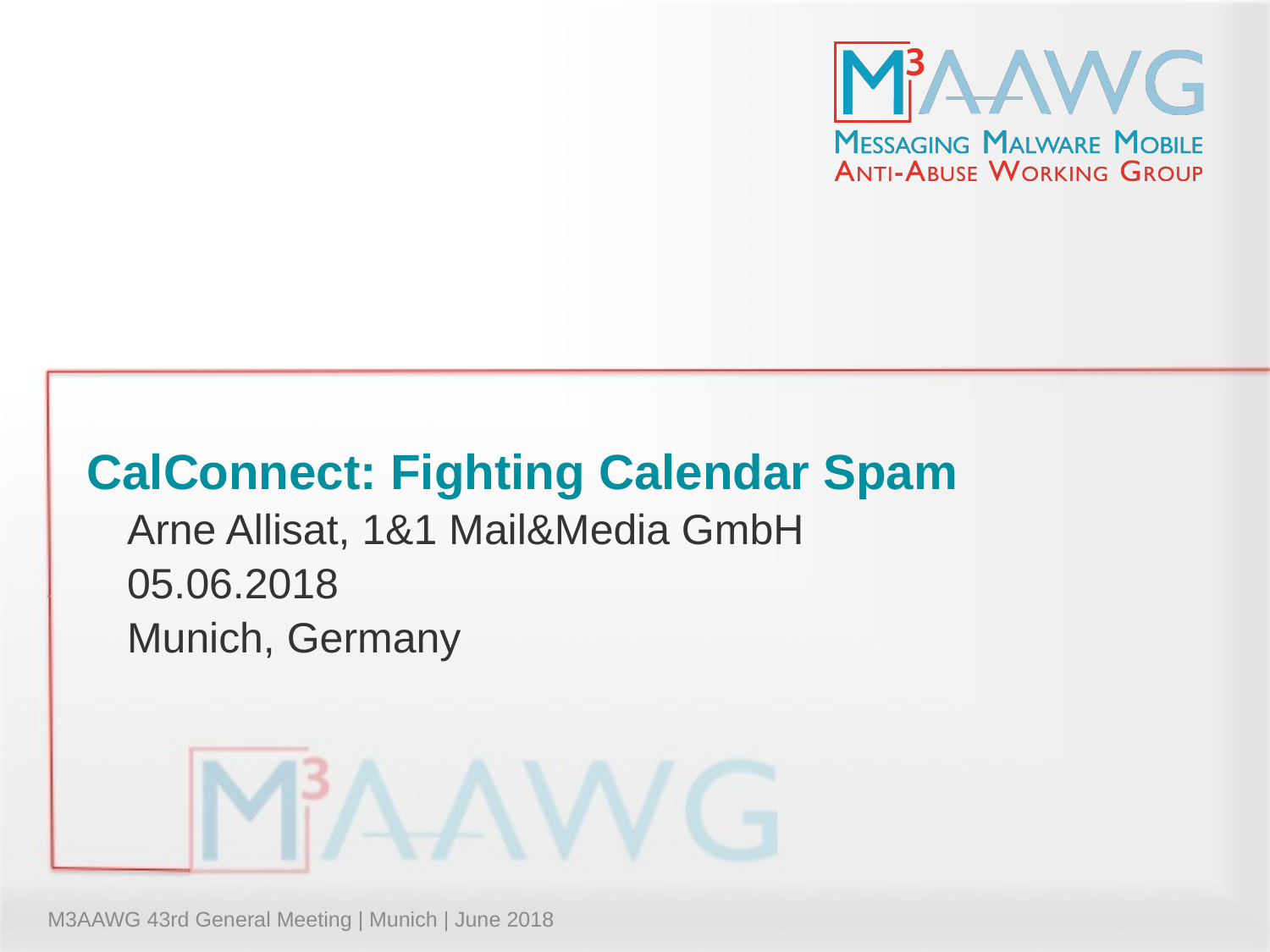

CalConnect: Fighting Calendar Spam
Arne Allisat, 1&1 Mail&Media GmbH
05.06.2018
Munich, Germany
M3AAWG 43rd General Meeting | Munich | June 2018